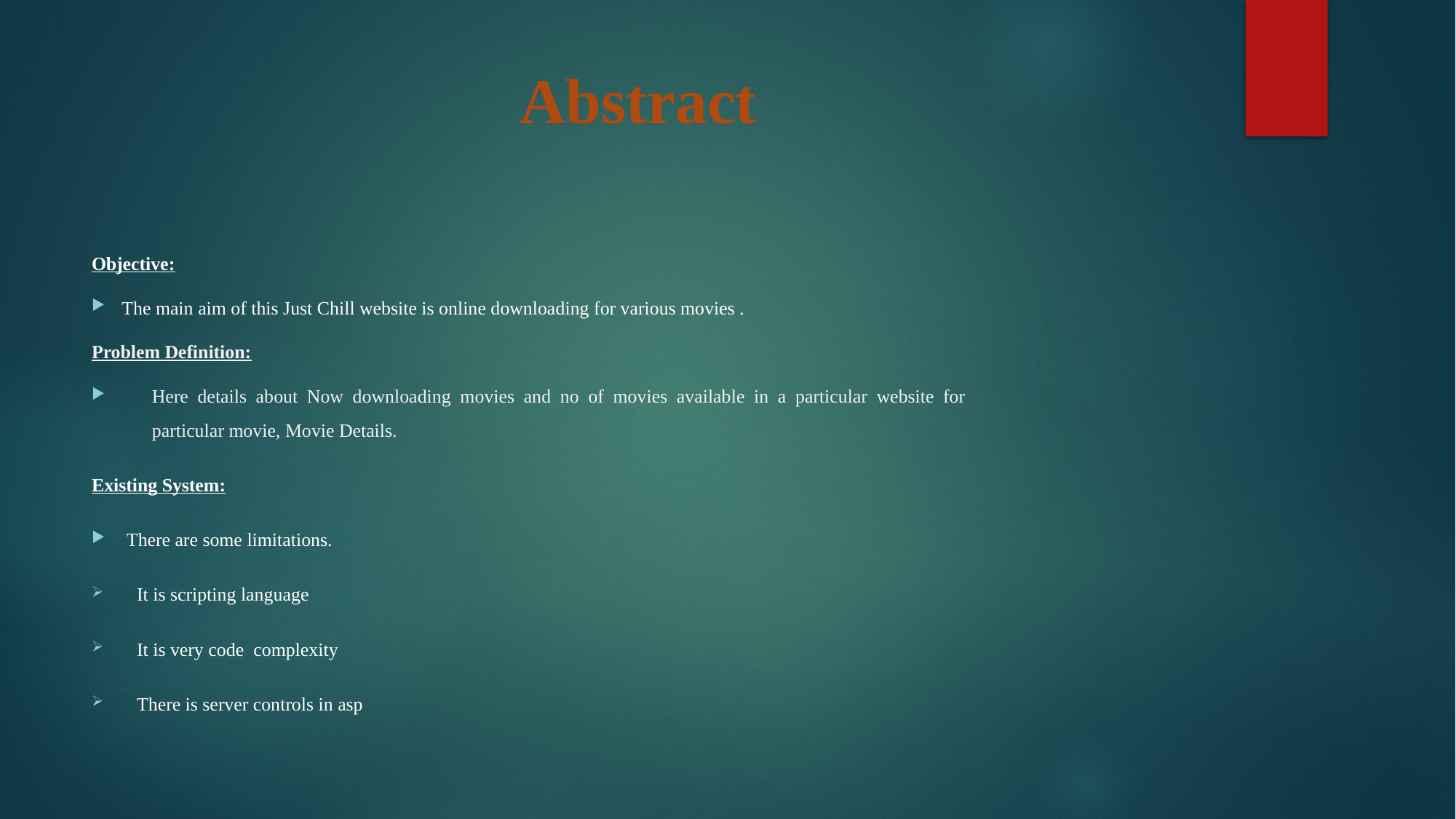

# Abstract

Objective:
The main aim of this Just Chill website is online downloading for various movies .
Problem Definition:
Here details about Now downloading movies and no of movies available in a particular website for particular movie, Movie Details.
Existing System:
 There are some limitations.
It is scripting language
It is very code  complexity
There is server controls in asp